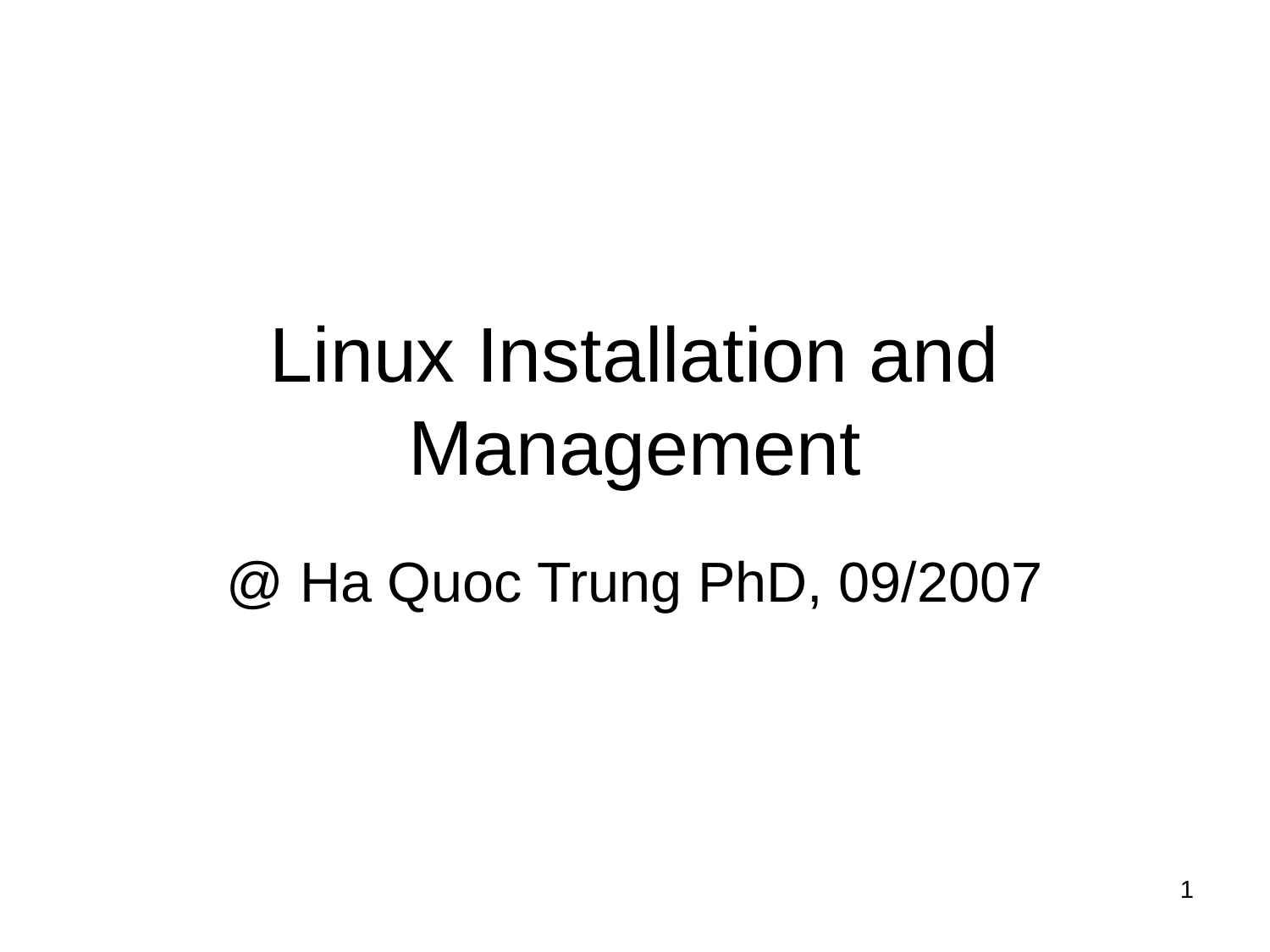

# Linux Installation and Management
@ Ha Quoc Trung PhD, 09/2007
1